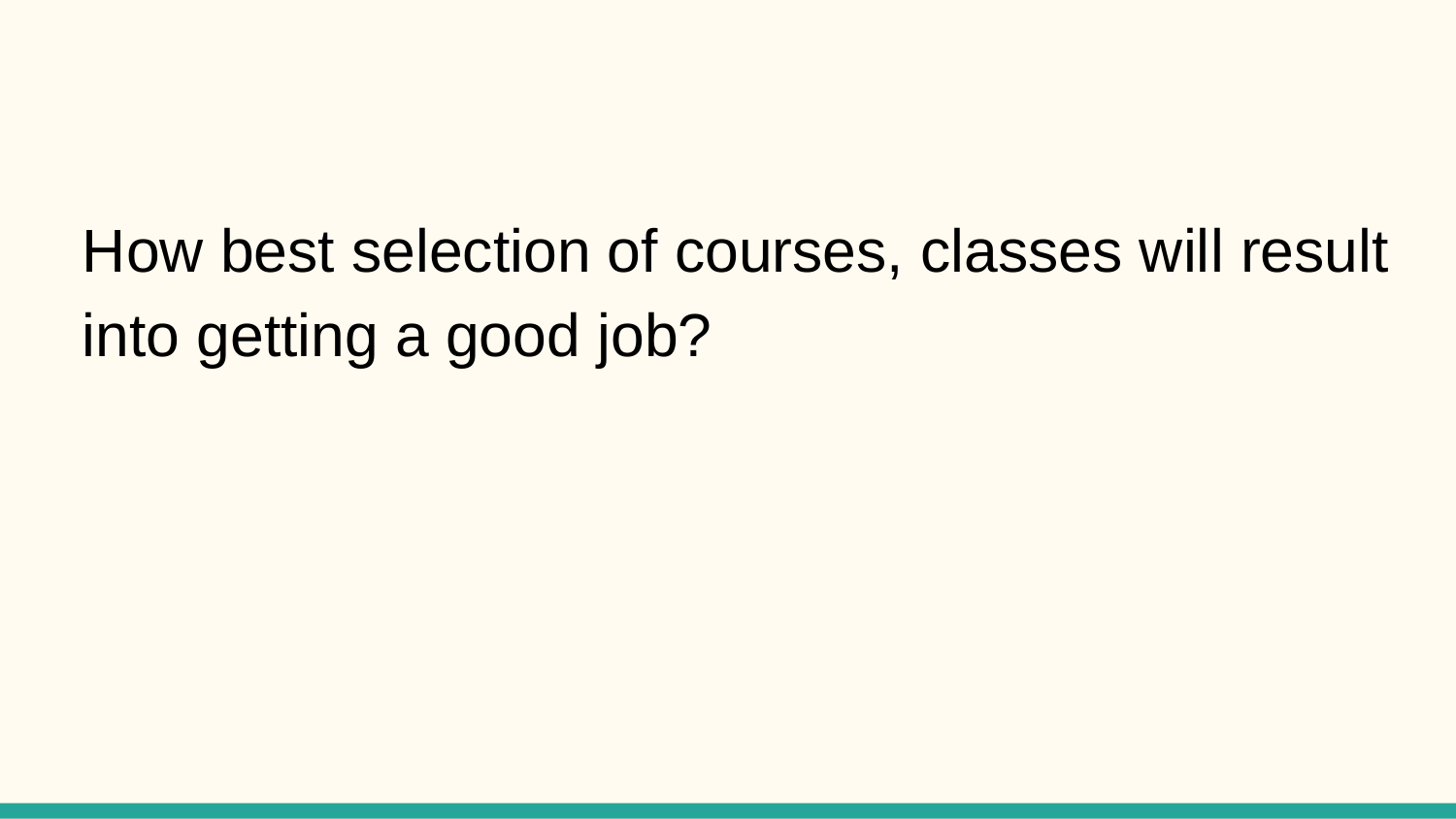

How best selection of courses, classes will result into getting a good job?